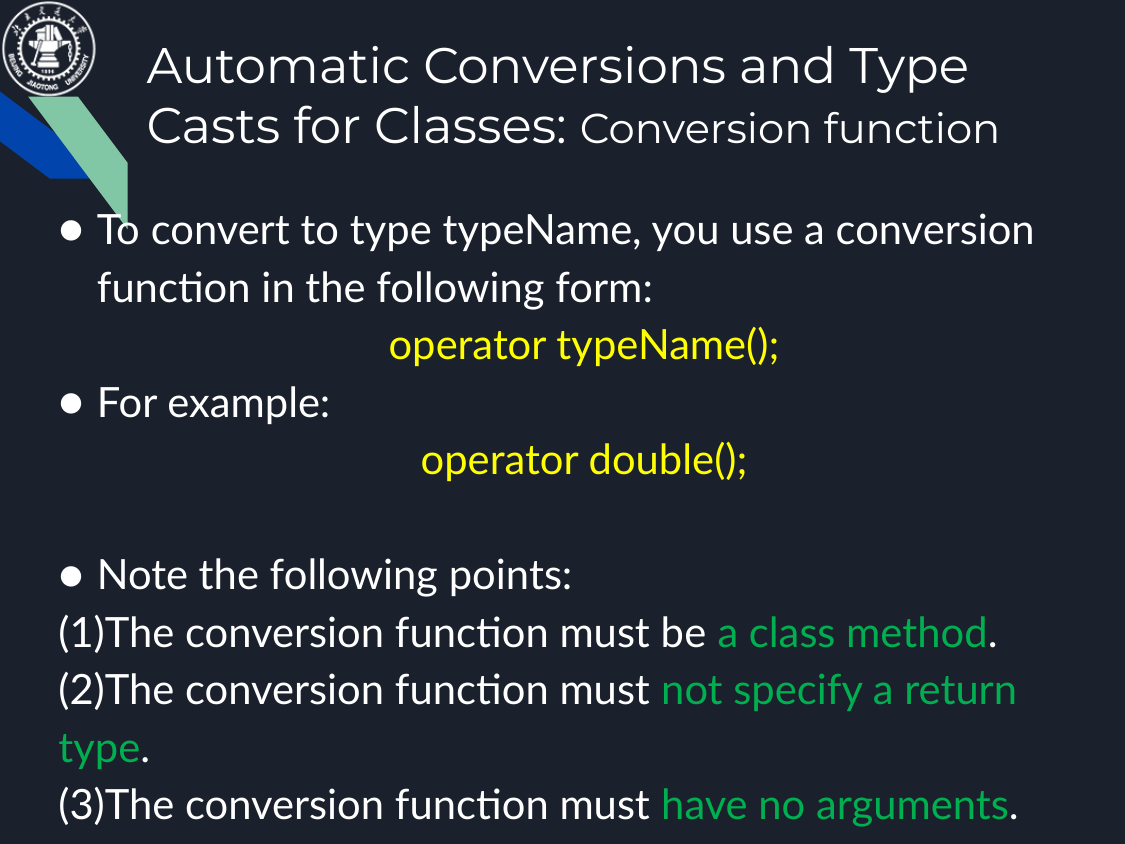

# Automatic Conversions and Type Casts for Classes: Conversion function
To convert to type typeName, you use a conversion function in the following form:
operator typeName();
For example:
operator double();

Note the following points:
(1)The conversion function must be a class method.
(2)The conversion function must not specify a return type.
(3)The conversion function must have no arguments.